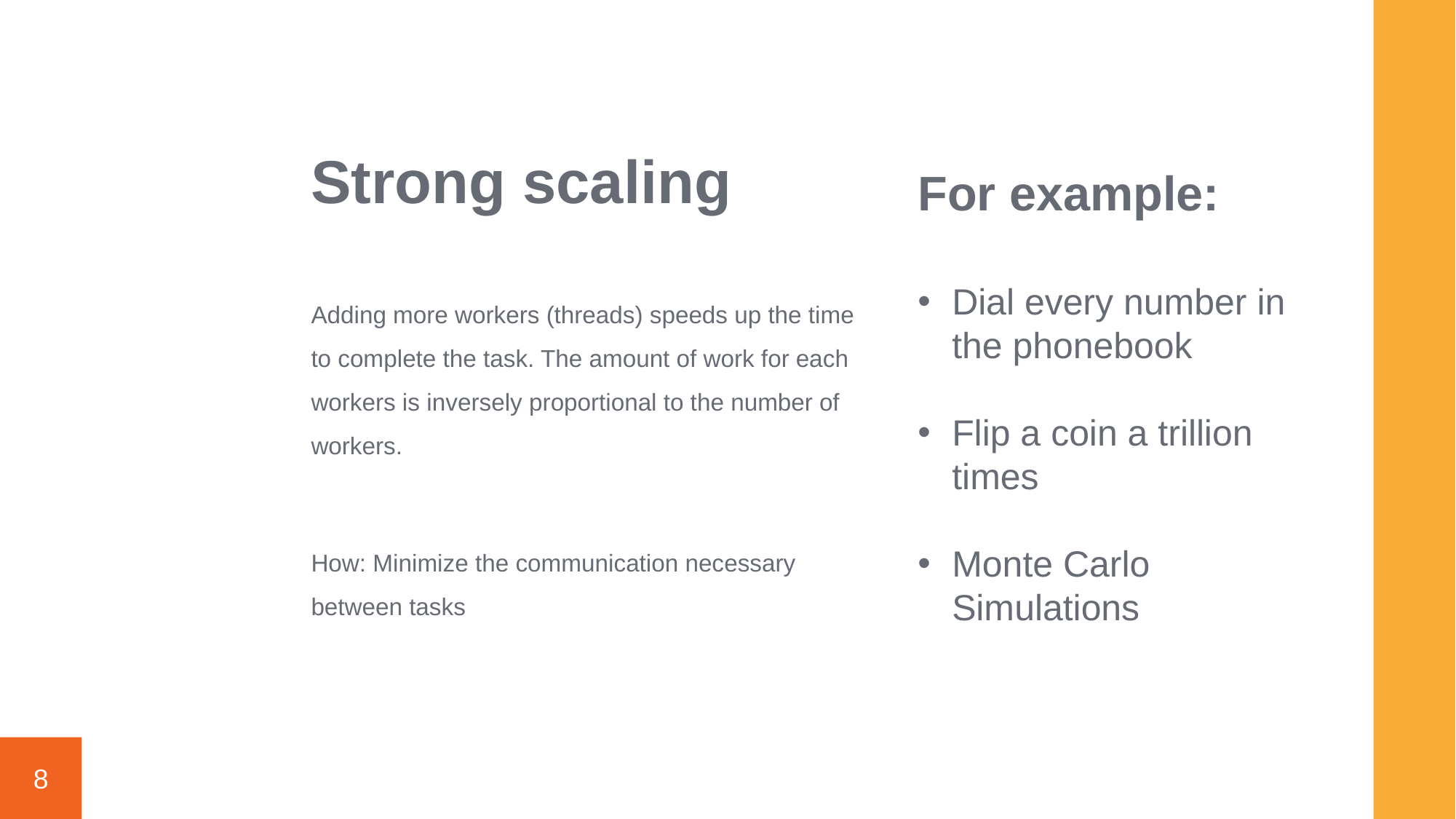

# Strong scaling
For example:

Dial every number in the phonebook

Flip a coin a trillion times

Monte Carlo Simulations
Adding more workers (threads) speeds up the time to complete the task. The amount of work for each workers is inversely proportional to the number of workers.

How: Minimize the communication necessary between tasks
8